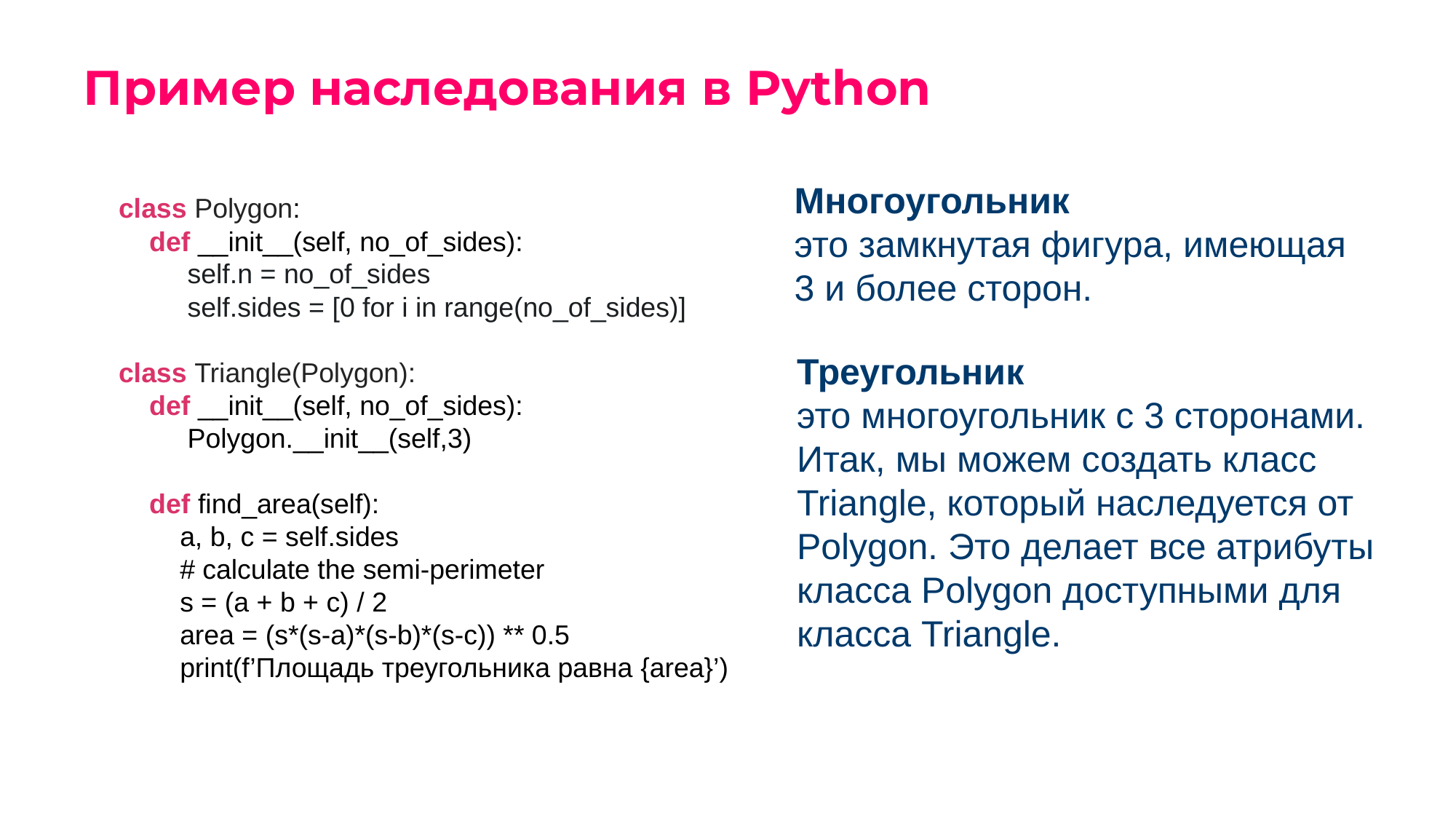

Пример наследования в Python
Многоугольник
это замкнутая фигура, имеющая 3 и более сторон.
class Polygon:
    def __init__(self, no_of_sides):
         self.n = no_of_sides
         self.sides = [0 for i in range(no_of_sides)]

class Triangle(Polygon):
    def __init__(self, no_of_sides):
         Polygon.__init__(self,3)

    def find_area(self):
        a, b, c = self.sides
        # calculate the semi-perimeter
        s = (a + b + c) / 2
        area = (s*(s-a)*(s-b)*(s-c)) ** 0.5
        print(f’Площадь треугольника равна {area}’)

Треугольник
это многоугольник с 3 сторонами. Итак, мы можем создать класс Triangle, который наследуется от Polygon. Это делает все атрибуты класса Polygon доступными для класса Triangle.

6